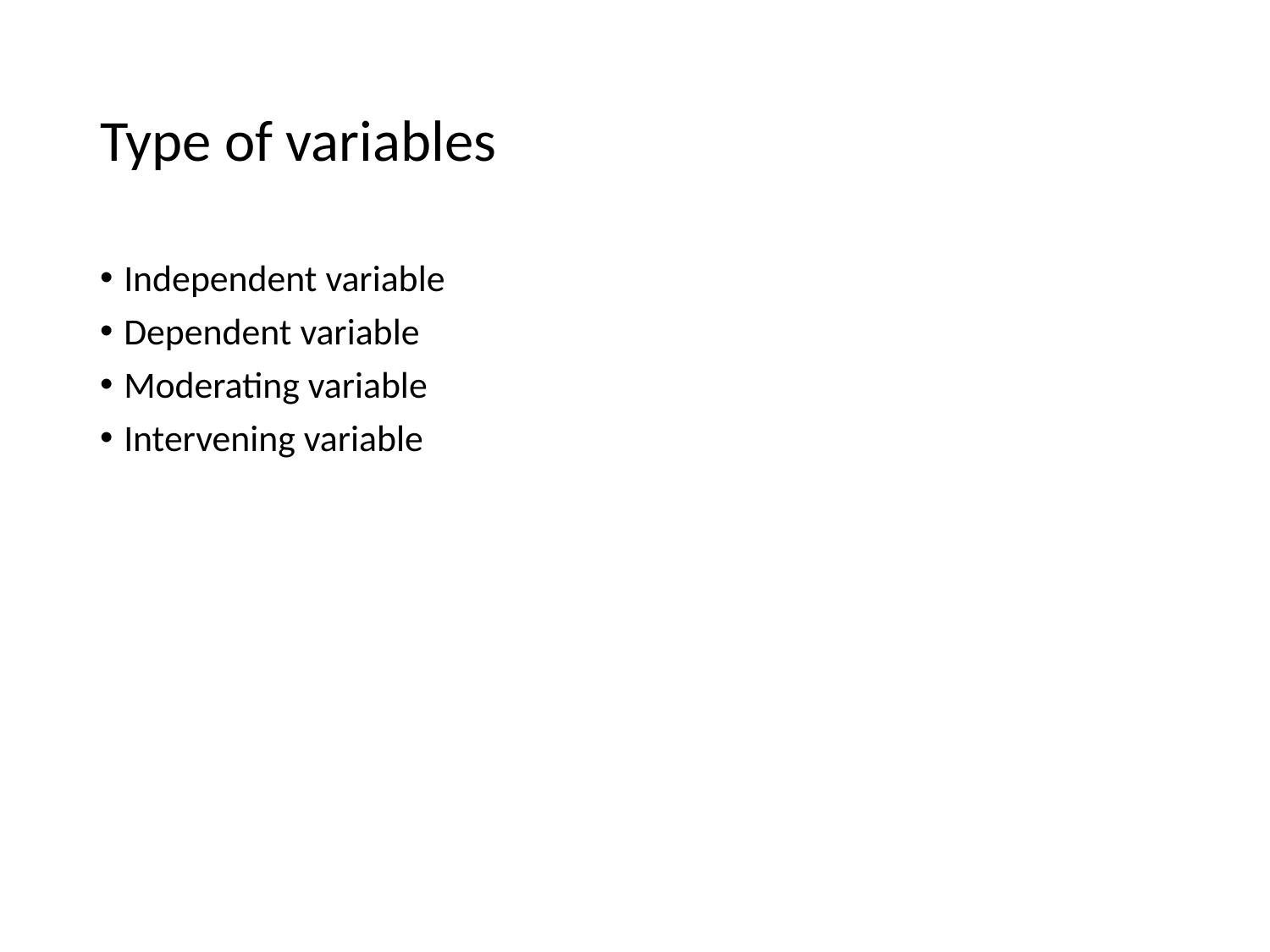

# Type of variables
Independent variable
Dependent variable
Moderating variable
Intervening variable